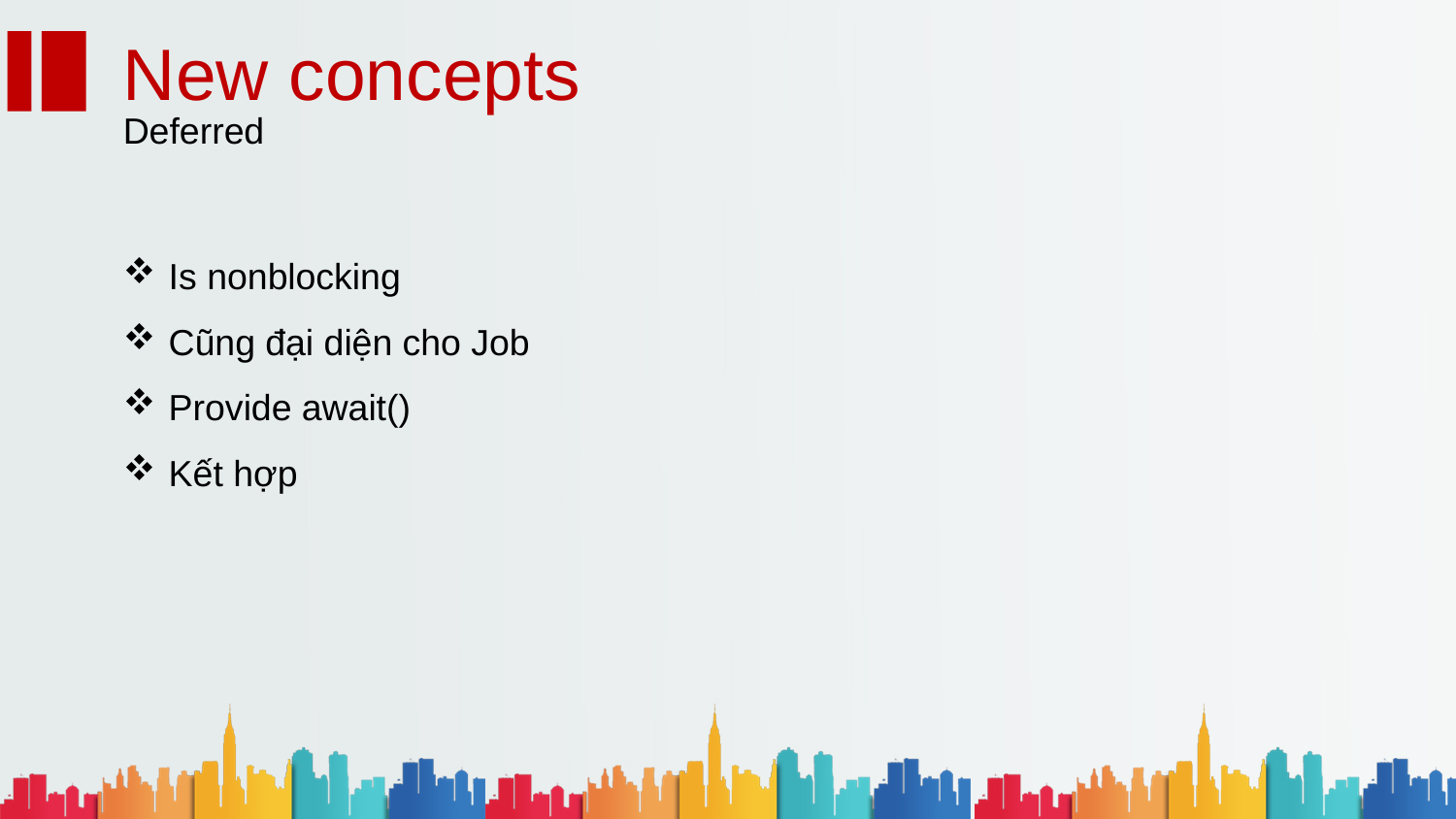

New concepts

Deferred
Is nonblocking
Cũng đại diện cho Job
Provide await()
Kết hợp